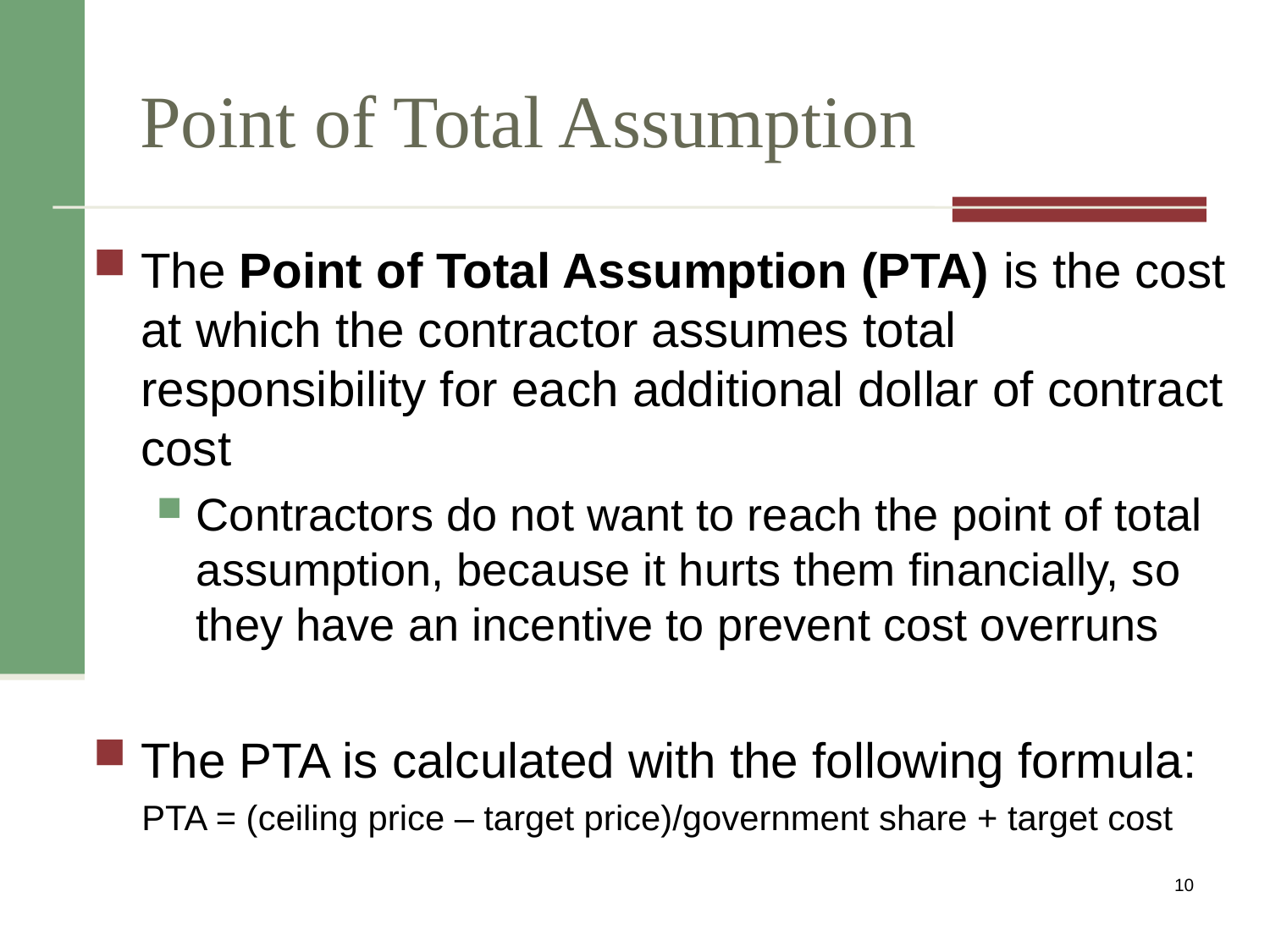

# Point of Total Assumption
The Point of Total Assumption (PTA) is the cost at which the contractor assumes total responsibility for each additional dollar of contract cost
Contractors do not want to reach the point of total assumption, because it hurts them financially, so they have an incentive to prevent cost overruns

The PTA is calculated with the following formula:
     PTA = (ceiling price – target price)/government share + target cost

10